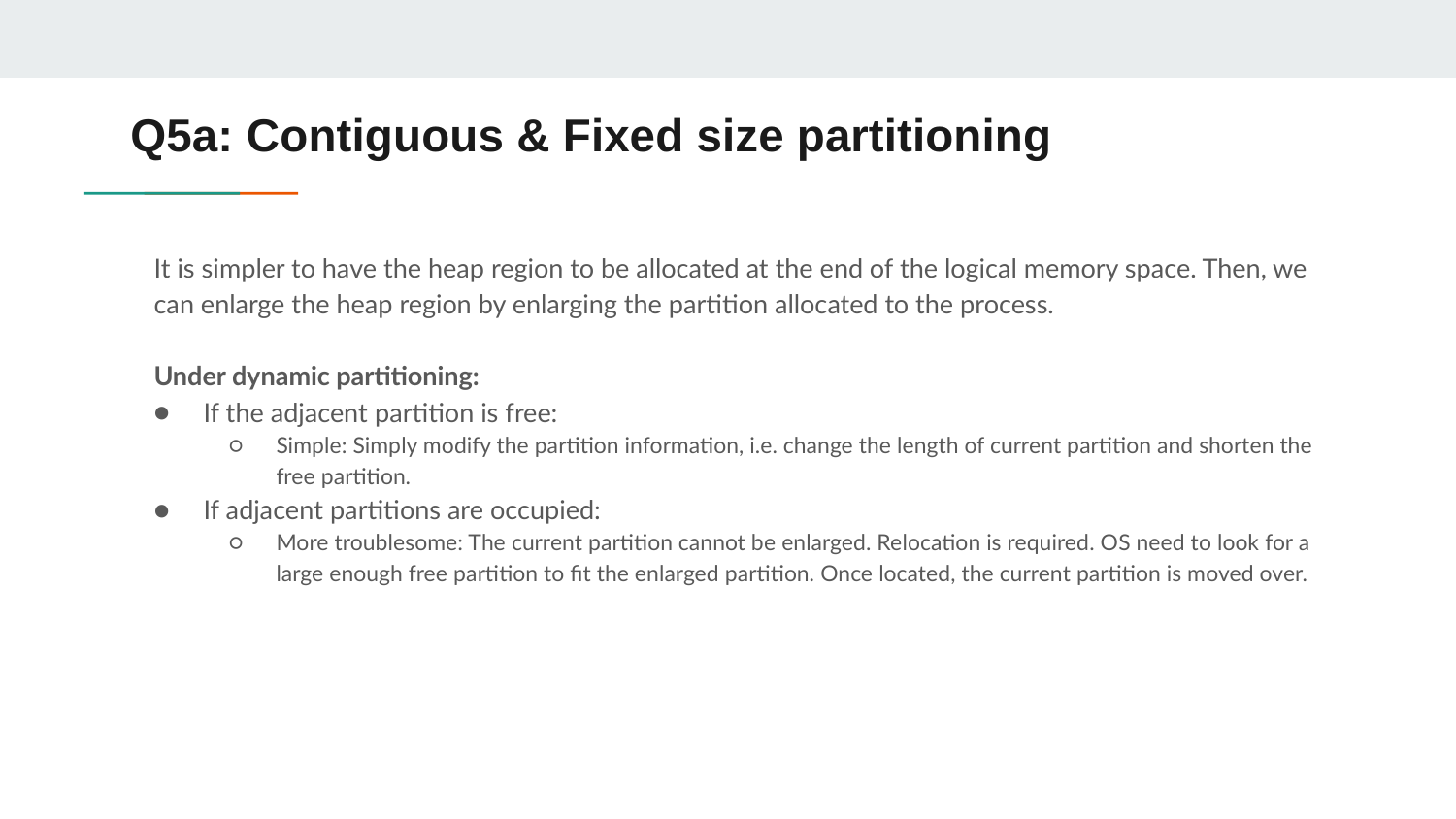

# Q5a: Contiguous & Fixed size partitioning
It is simpler to have the heap region to be allocated at the end of the logical memory space. Then, we can enlarge the heap region by enlarging the partition allocated to the process.

Under dynamic partitioning:
If the adjacent partition is free:
Simple: Simply modify the partition information, i.e. change the length of current partition and shorten the free partition.
If adjacent partitions are occupied:
More troublesome: The current partition cannot be enlarged. Relocation is required. OS need to look for a large enough free partition to fit the enlarged partition. Once located, the current partition is moved over.